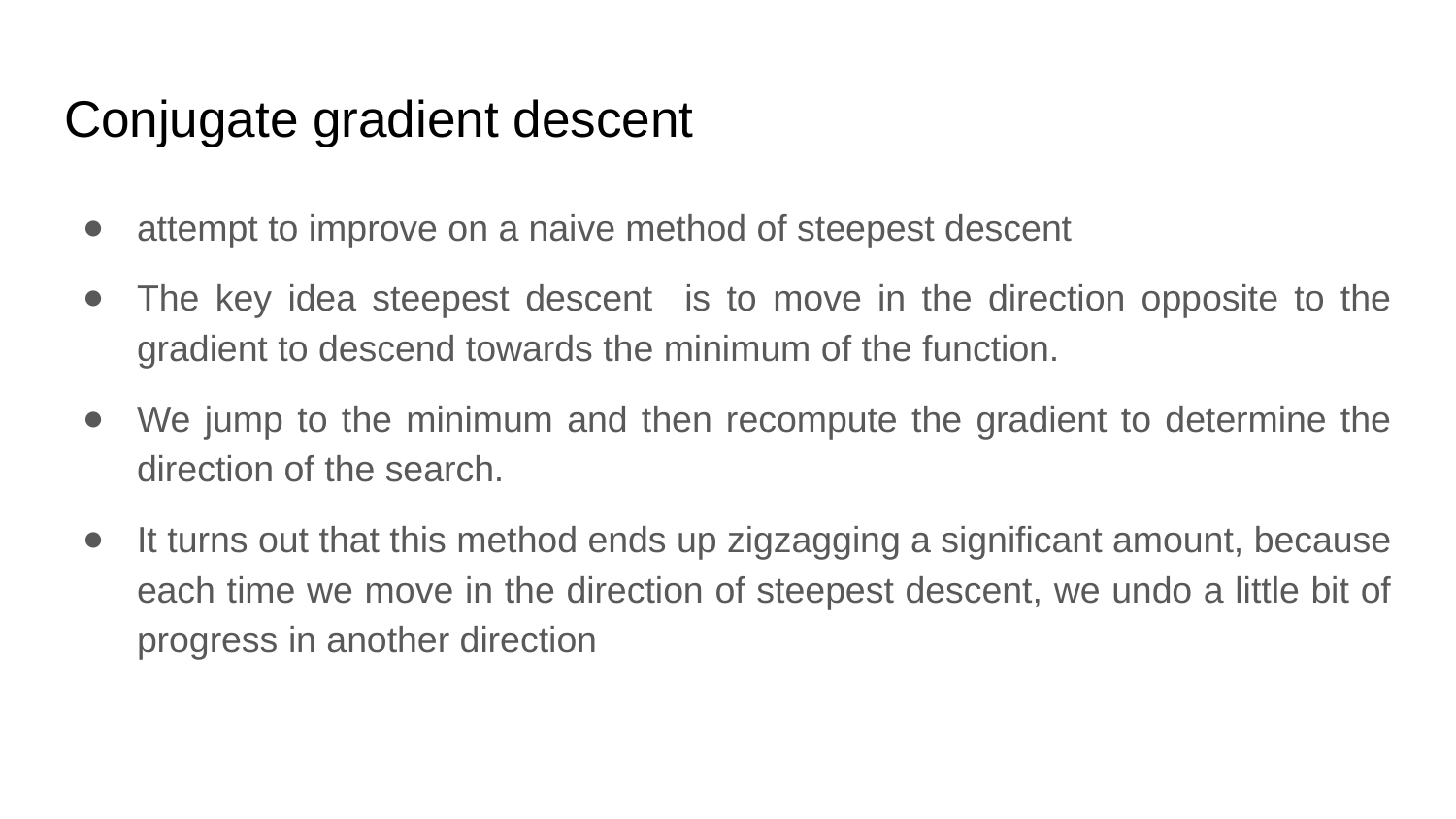

# Conjugate gradient descent
attempt to improve on a naive method of steepest descent
The key idea steepest descent  is to move in the direction opposite to the gradient to descend towards the minimum of the function.
We jump to the minimum and then recompute the gradient to determine the direction of the search.
It turns out that this method ends up zigzagging a significant amount, because each time we move in the direction of steepest descent, we undo a little bit of progress in another direction